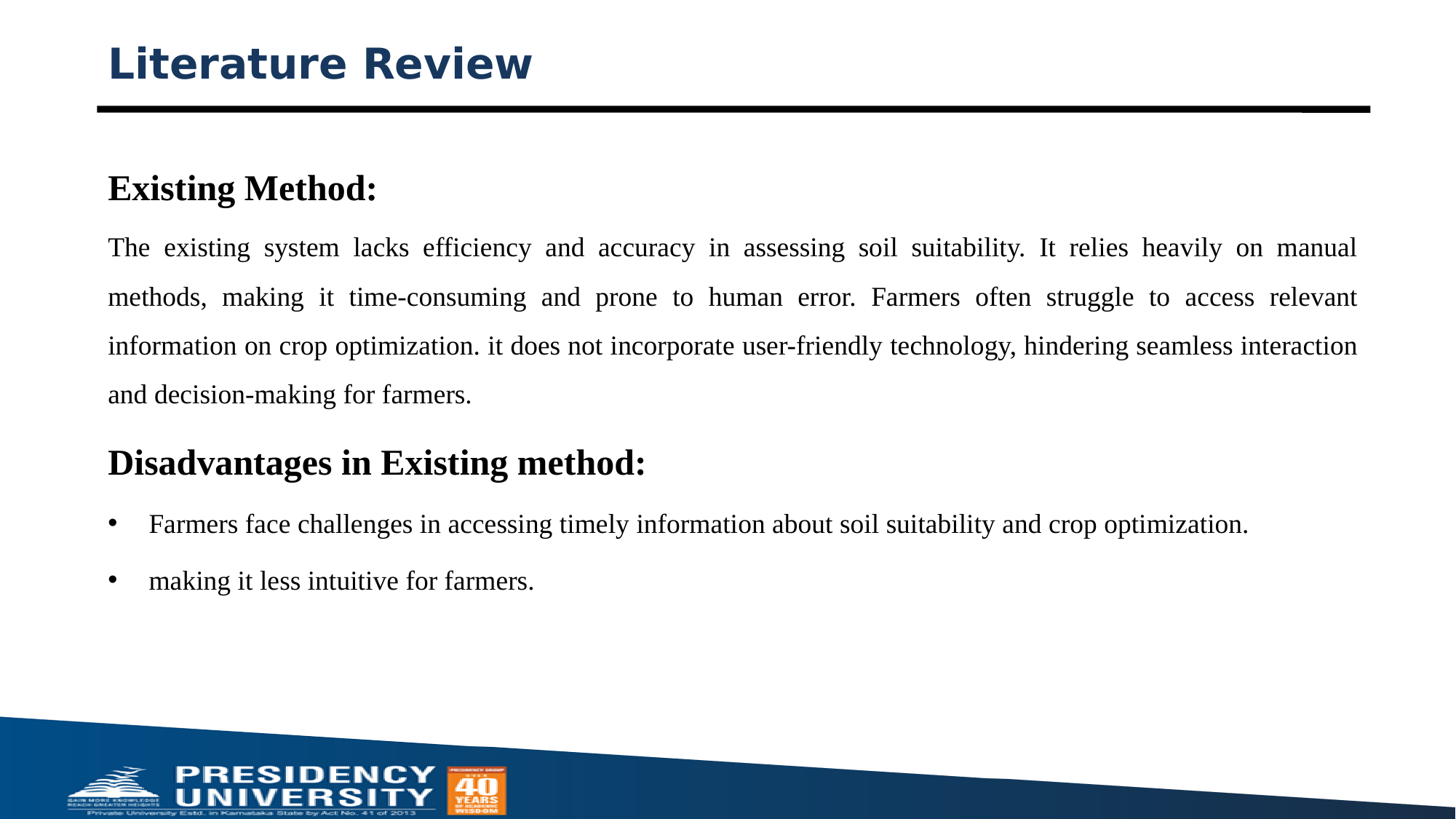

# Literature Review
Existing Method:
The existing system lacks efficiency and accuracy in assessing soil suitability. It relies heavily on manual methods, making it time-consuming and prone to human error. Farmers often struggle to access relevant information on crop optimization. it does not incorporate user-friendly technology, hindering seamless interaction and decision-making for farmers.
Disadvantages in Existing method:
Farmers face challenges in accessing timely information about soil suitability and crop optimization.
making it less intuitive for farmers.